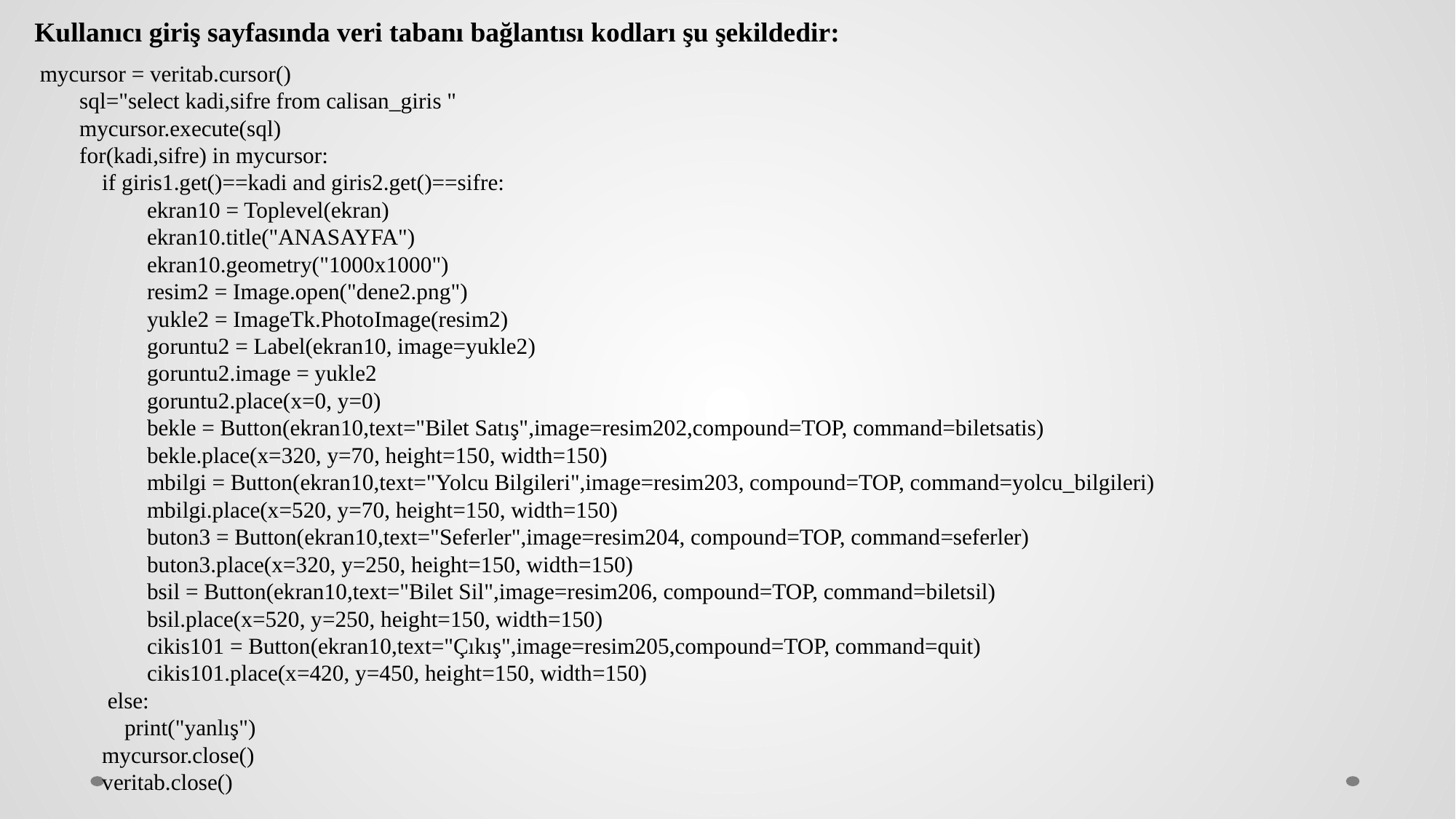

Kullanıcı giriş sayfasında veri tabanı bağlantısı kodları şu şekildedir:
 mycursor = veritab.cursor()
        sql="select kadi,sifre from calisan_giris "
        mycursor.execute(sql)
        for(kadi,sifre) in mycursor:
            if giris1.get()==kadi and giris2.get()==sifre:
                    ekran10 = Toplevel(ekran)
                    ekran10.title("ANASAYFA")
                    ekran10.geometry("1000x1000")
                    resim2 = Image.open("dene2.png")
                    yukle2 = ImageTk.PhotoImage(resim2)
                    goruntu2 = Label(ekran10, image=yukle2)
                    goruntu2.image = yukle2
                    goruntu2.place(x=0, y=0)
                    bekle = Button(ekran10,text="Bilet Satış",image=resim202,compound=TOP, command=biletsatis)
                    bekle.place(x=320, y=70, height=150, width=150)
                    mbilgi = Button(ekran10,text="Yolcu Bilgileri",image=resim203, compound=TOP, command=yolcu_bilgileri)
                    mbilgi.place(x=520, y=70, height=150, width=150)
                    buton3 = Button(ekran10,text="Seferler",image=resim204, compound=TOP, command=seferler)
                    buton3.place(x=320, y=250, height=150, width=150)
                    bsil = Button(ekran10,text="Bilet Sil",image=resim206, compound=TOP, command=biletsil)
                    bsil.place(x=520, y=250, height=150, width=150)
                    cikis101 = Button(ekran10,text="Çıkış",image=resim205,compound=TOP, command=quit)
                    cikis101.place(x=420, y=450, height=150, width=150)
             else:
                print("yanlış")
            mycursor.close()
            veritab.close()